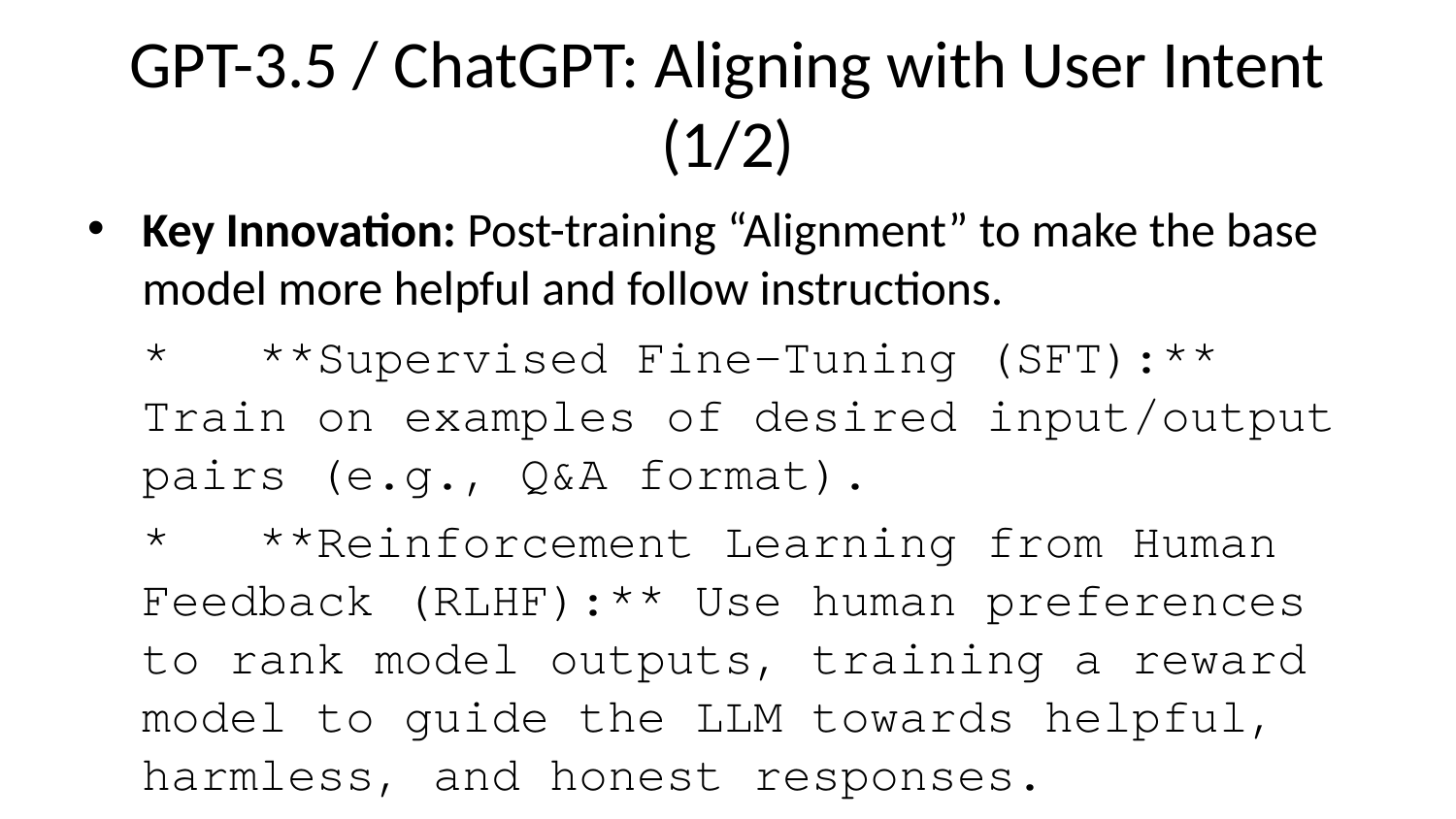

# GPT-3.5 / ChatGPT: Aligning with User Intent (1/2)
Key Innovation: Post-training “Alignment” to make the base model more helpful and follow instructions.
*   **Supervised Fine-Tuning (SFT):** Train on examples of desired input/output pairs (e.g., Q&A format).
*   **Reinforcement Learning from Human Feedback (RLHF):** Use human preferences to rank model outputs, training a reward model to guide the LLM towards helpful, harmless, and honest responses.